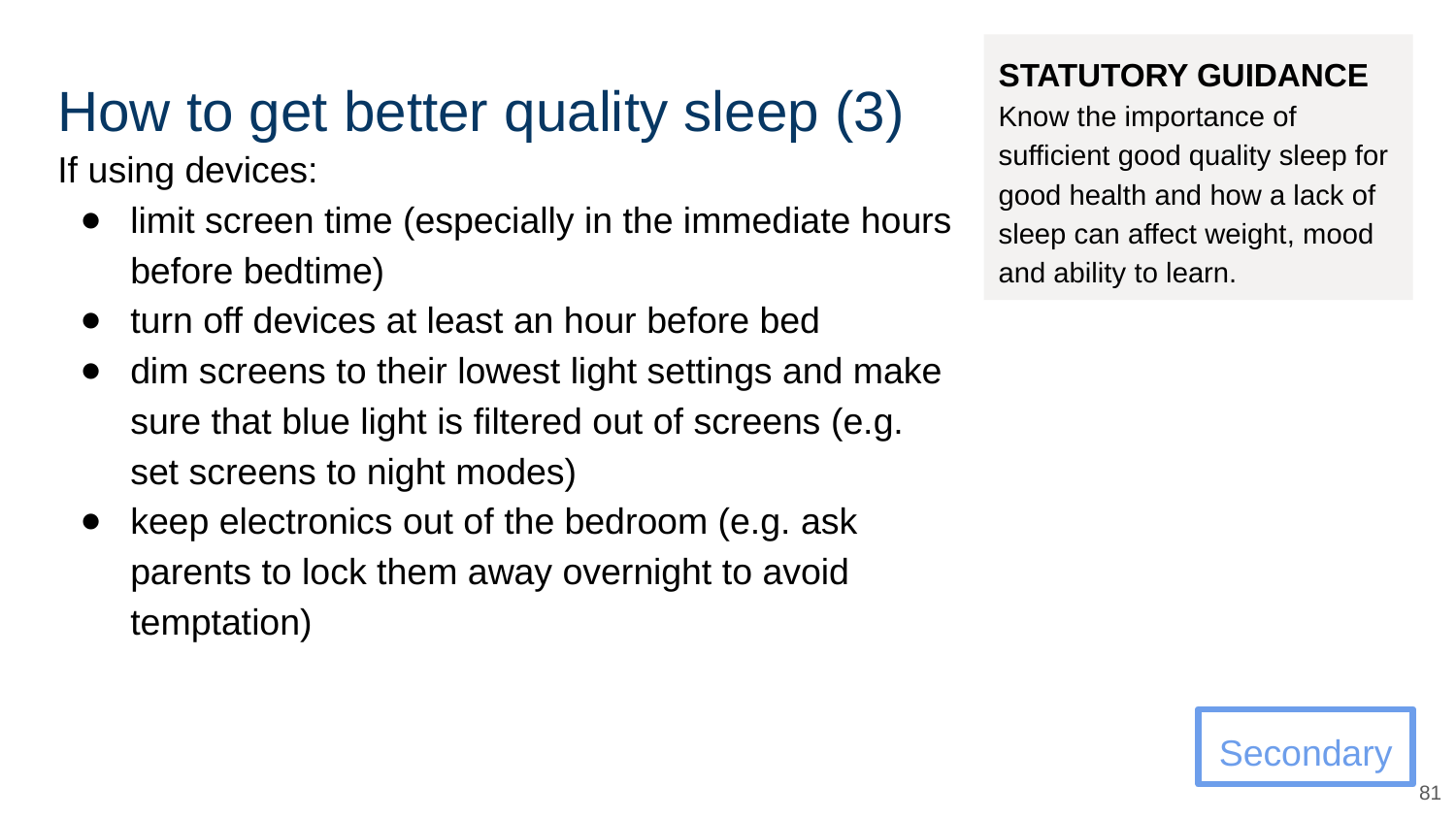

# How to get better quality sleep (3)

STATUTORY GUIDANCE
Know the importance of sufficient good quality sleep for good health and how a lack of sleep can affect weight, mood and ability to learn.

If using devices:
limit screen time (especially in the immediate hours before bedtime)
turn off devices at least an hour before bed
dim screens to their lowest light settings and make sure that blue light is filtered out of screens (e.g. set screens to night modes)
keep electronics out of the bedroom (e.g. ask parents to lock them away overnight to avoid temptation)
Secondary
81